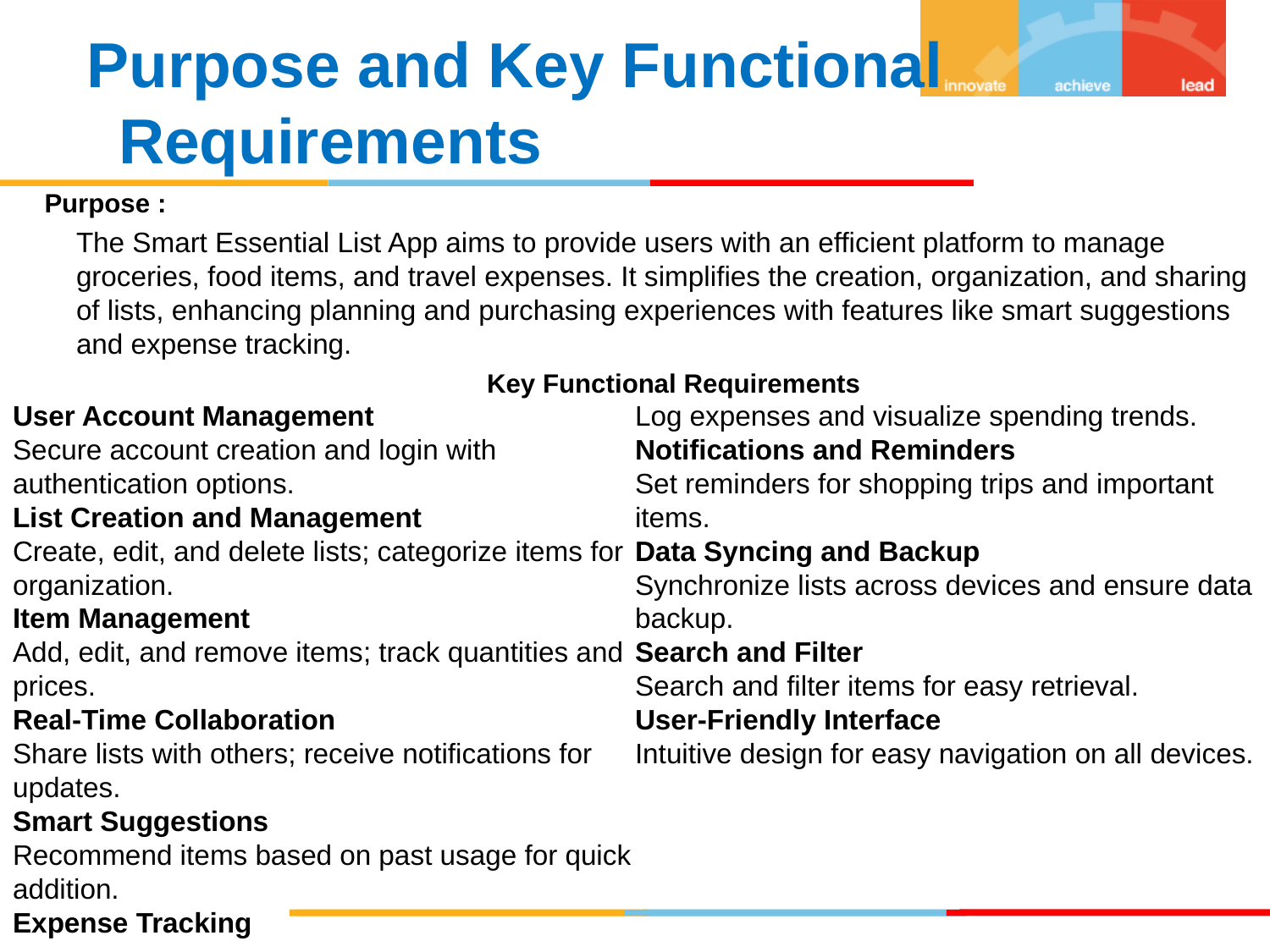

Purpose and Key Functional Requirements
Purpose :
	The Smart Essential List App aims to provide users with an efficient platform to manage groceries, food items, and travel expenses. It simplifies the creation, organization, and sharing of lists, enhancing planning and purchasing experiences with features like smart suggestions and expense tracking.
				    Key Functional Requirements
User Account Management
Secure account creation and login with authentication options.
List Creation and Management
Create, edit, and delete lists; categorize items for organization.
Item Management
Add, edit, and remove items; track quantities and prices.
Real-Time Collaboration
Share lists with others; receive notifications for updates.
Smart Suggestions
Recommend items based on past usage for quick addition.
Expense Tracking
Log expenses and visualize spending trends.
Notifications and Reminders
Set reminders for shopping trips and important items.
Data Syncing and Backup
Synchronize lists across devices and ensure data backup.
Search and Filter
Search and filter items for easy retrieval.
User-Friendly Interface
Intuitive design for easy navigation on all devices.